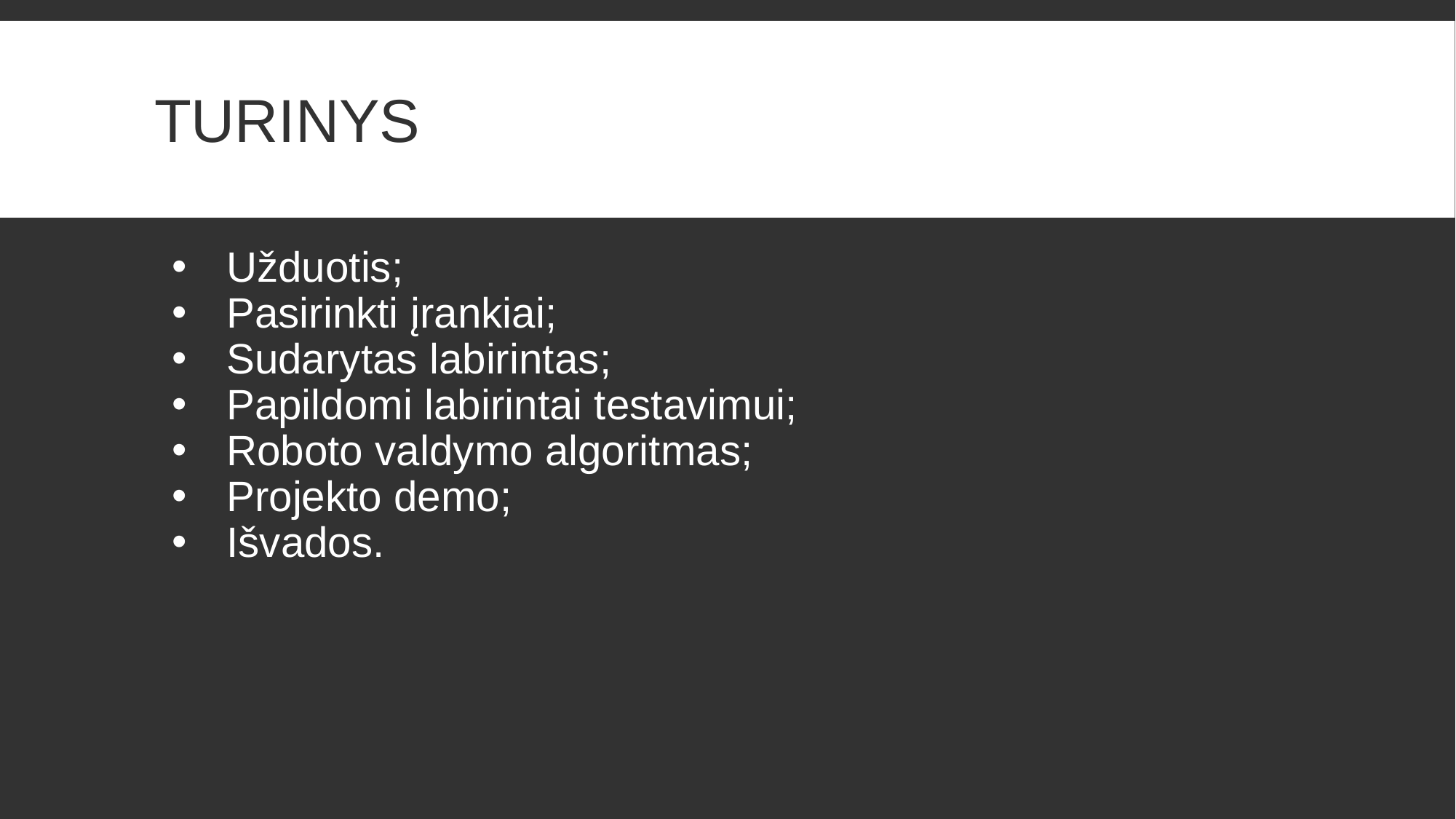

# Turinys
Užduotis;
Pasirinkti įrankiai;
Sudarytas labirintas;
Papildomi labirintai testavimui;
Roboto valdymo algoritmas;
Projekto demo;
Išvados.